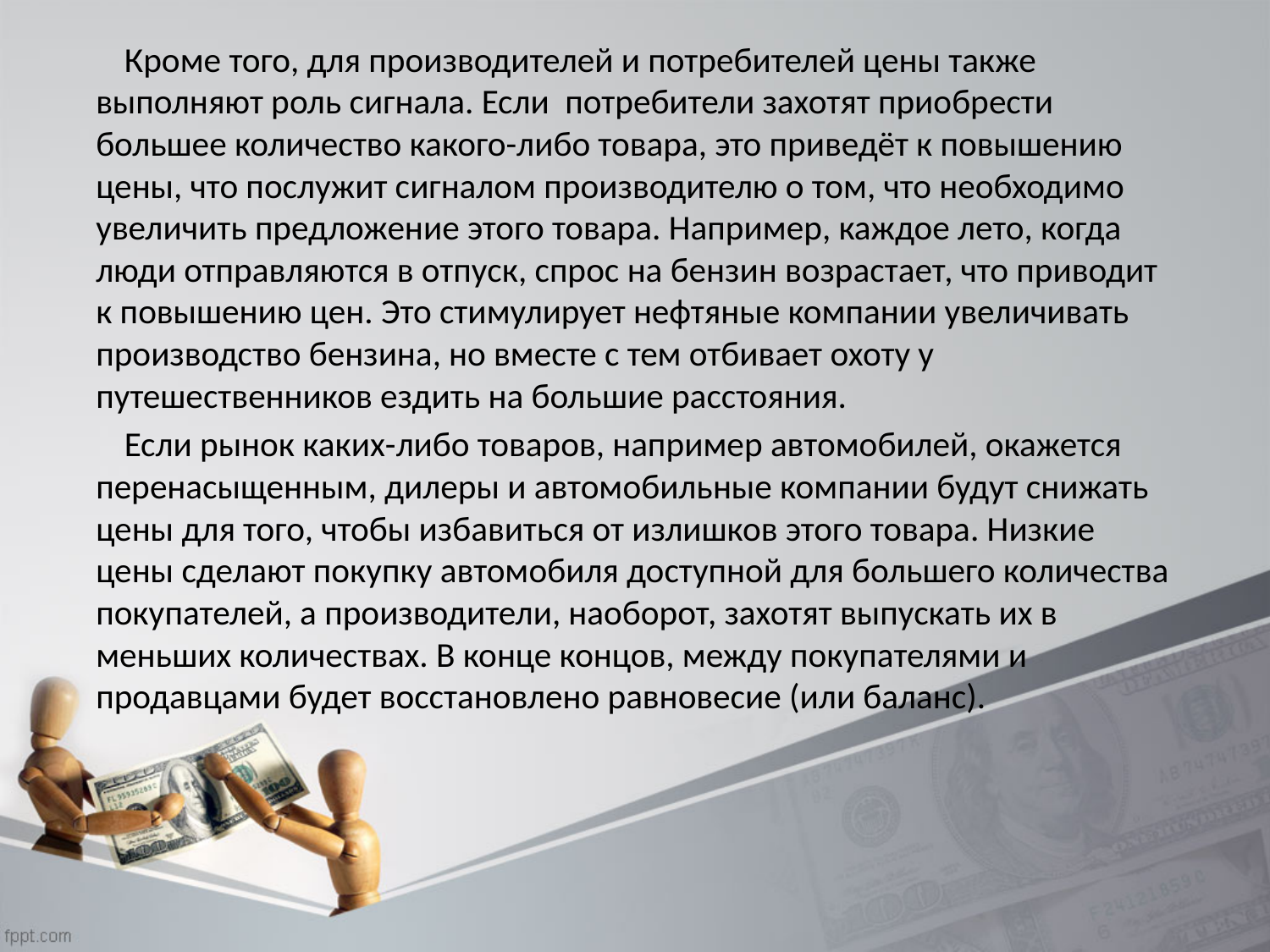

Кроме того, для производителей и потребителей цены также выполняют роль сигнала. Если  потребители захотят приобрести большее количество какого-либо товара, это приведёт к повышению цены, что послужит сигналом производителю о том, что необходимо увеличить предложение этого товара. Например, каждое лето, когда люди отправляются в отпуск, спрос на бензин возрастает, что приводит к повышению цен. Это стимулирует нефтяные компании увеличивать производство бензина, но вместе с тем отбивает охоту у путешественников ездить на большие расстояния.
         Если рынок каких-либо товаров, например автомобилей, окажется перенасыщенным, дилеры и автомобильные компании будут снижать цены для того, чтобы избавиться от излишков этого товара. Низкие цены сделают покупку автомобиля доступной для большего количества покупателей, а производители, наоборот, захотят выпускать их в меньших количествах. В конце концов, между покупателями и продавцами будет восстановлено равновесие (или баланс).